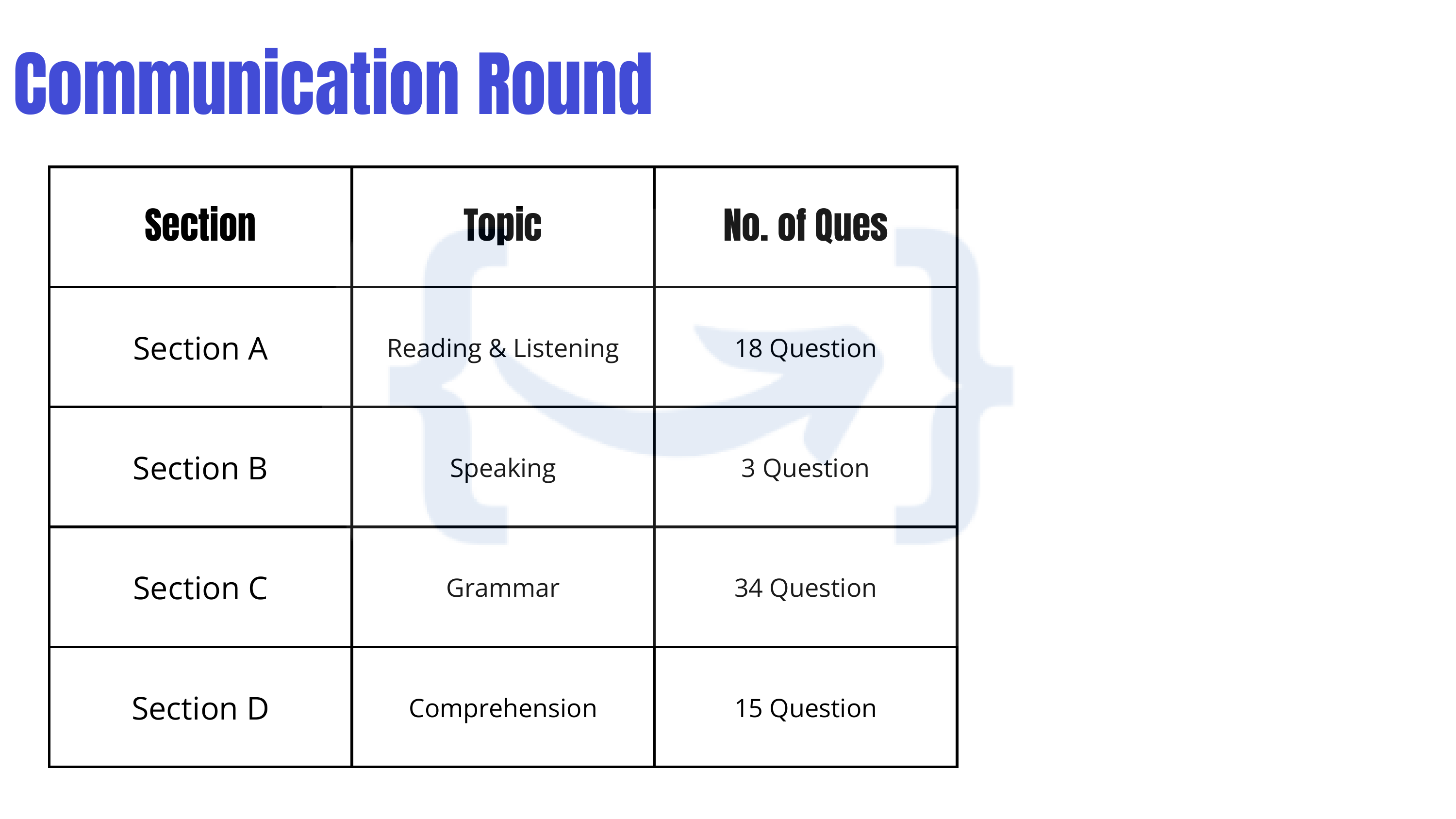

Communication Round
| Section | Topic | No. of Ques |
| --- | --- | --- |
| Section A | Reading & Listening | 18 Question |
| Section B | Speaking | 3 Question |
| Section C | Grammar | 34 Question |
| Section D | Comprehension | 15 Question |